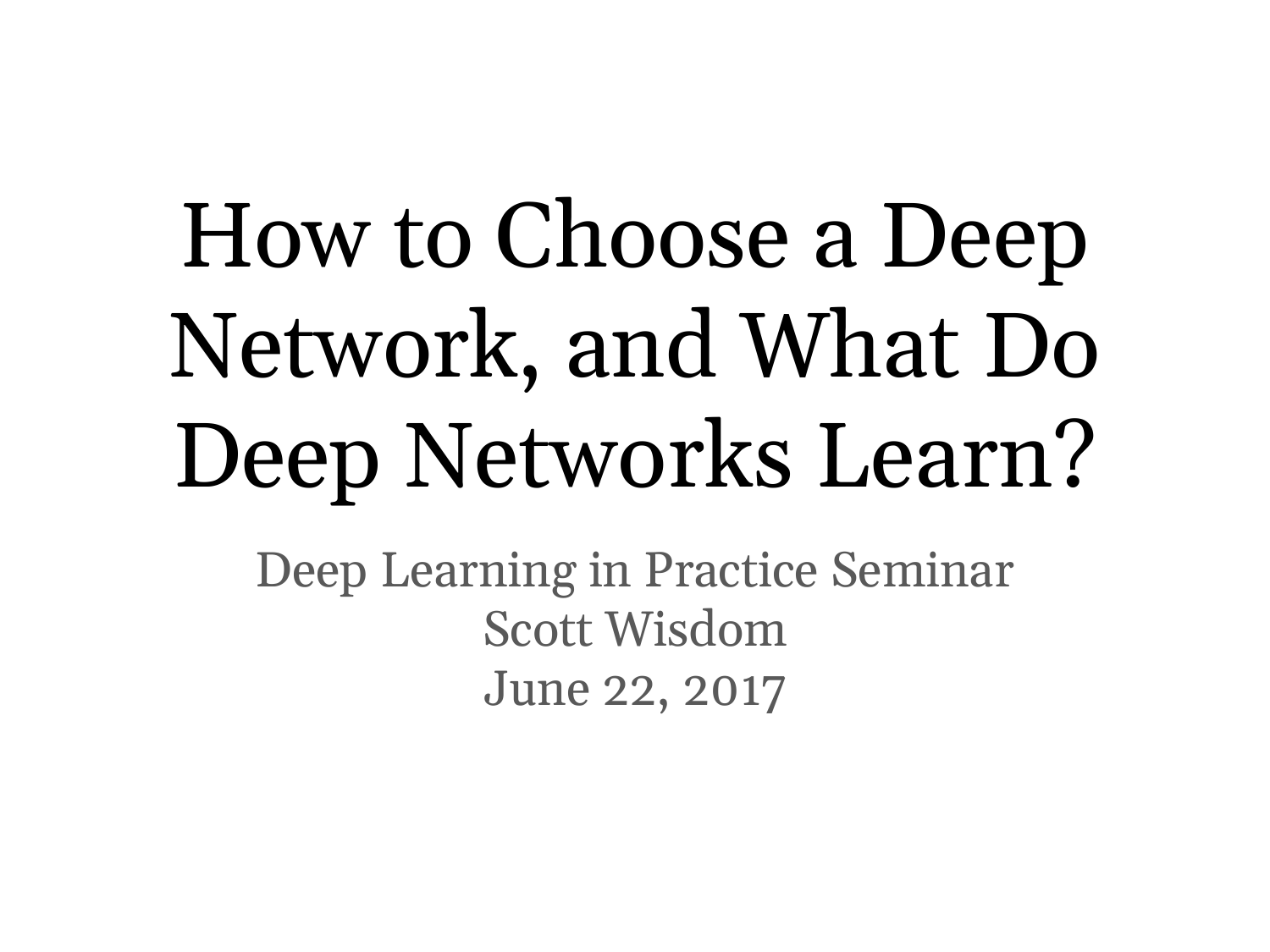

# How to Choose a Deep Network, and What Do Deep Networks Learn?
Deep Learning in Practice Seminar
Scott Wisdom
June 22, 2017